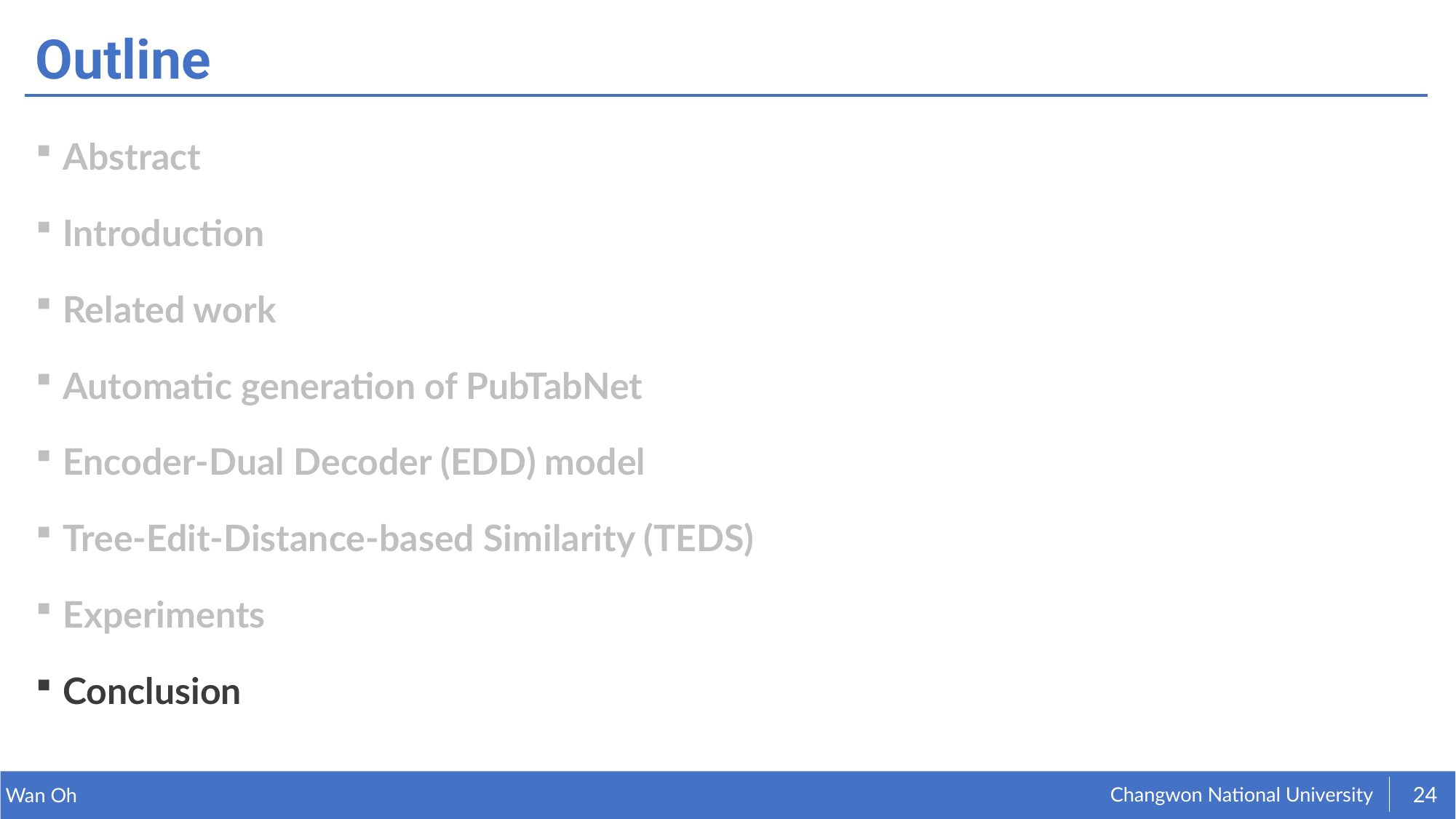

# Outline
Abstract
Introduction
Related work
Automatic generation of PubTabNet
Encoder-Dual Decoder (EDD) model
Tree-Edit-Distance-based Similarity (TEDS)
Experiments
Conclusion
24